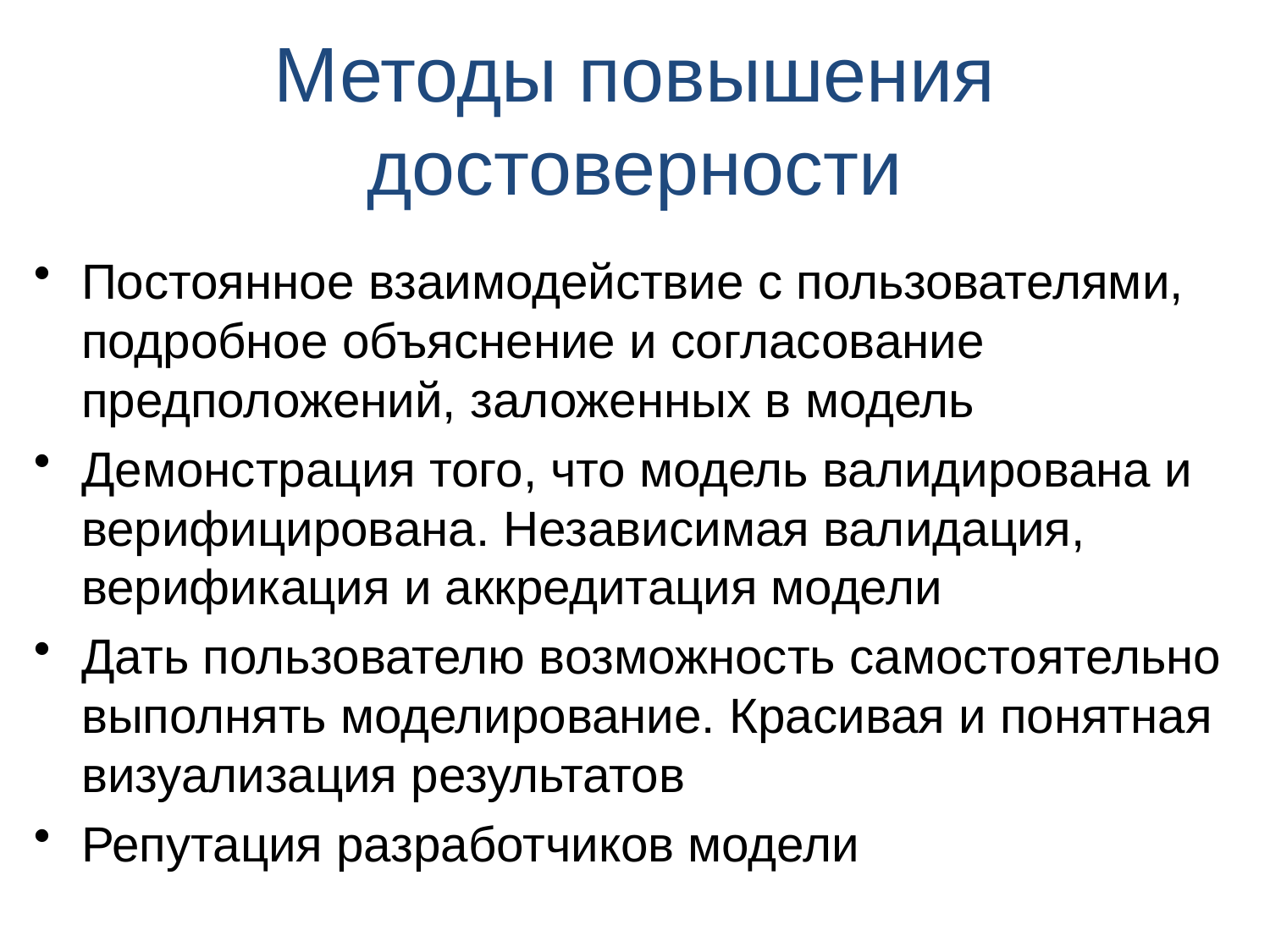

# Методы повышения достоверности
Постоянное взаимодействие с пользователями, подробное объяснение и согласование предположений, заложенных в модель
Демонстрация того, что модель валидирована и верифицирована. Независимая валидация, верификация и аккредитация модели
Дать пользователю возможность самостоятельно выполнять моделирование. Красивая и понятная визуализация результатов
Репутация разработчиков модели